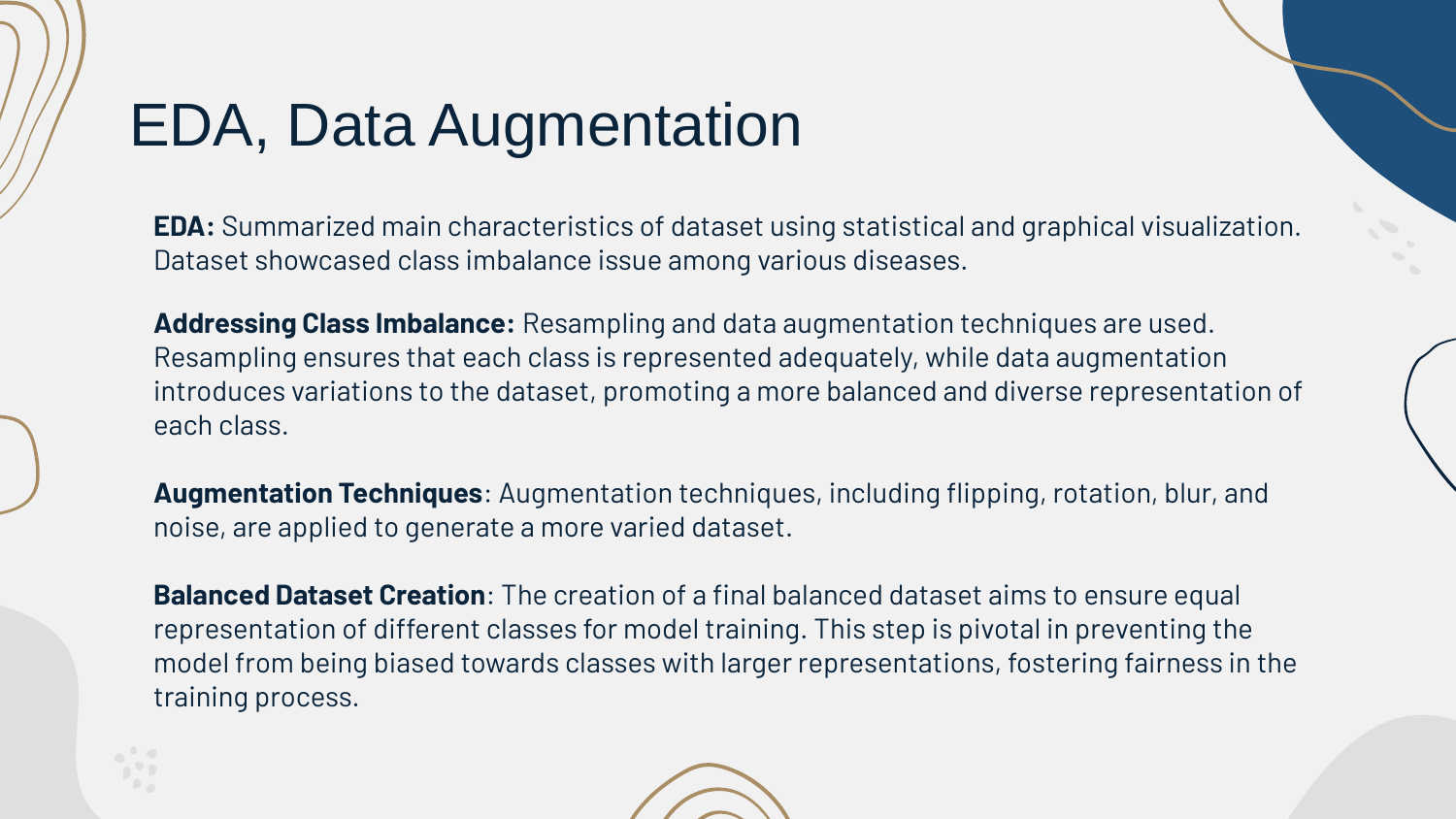

# EDA, Data Augmentation
EDA: Summarized main characteristics of dataset using statistical and graphical visualization. Dataset showcased class imbalance issue among various diseases.

Addressing Class Imbalance: Resampling and data augmentation techniques are used. Resampling ensures that each class is represented adequately, while data augmentation introduces variations to the dataset, promoting a more balanced and diverse representation of each class.

Augmentation Techniques: Augmentation techniques, including flipping, rotation, blur, and noise, are applied to generate a more varied dataset.

Balanced Dataset Creation: The creation of a final balanced dataset aims to ensure equal representation of different classes for model training. This step is pivotal in preventing the model from being biased towards classes with larger representations, fostering fairness in the training process.